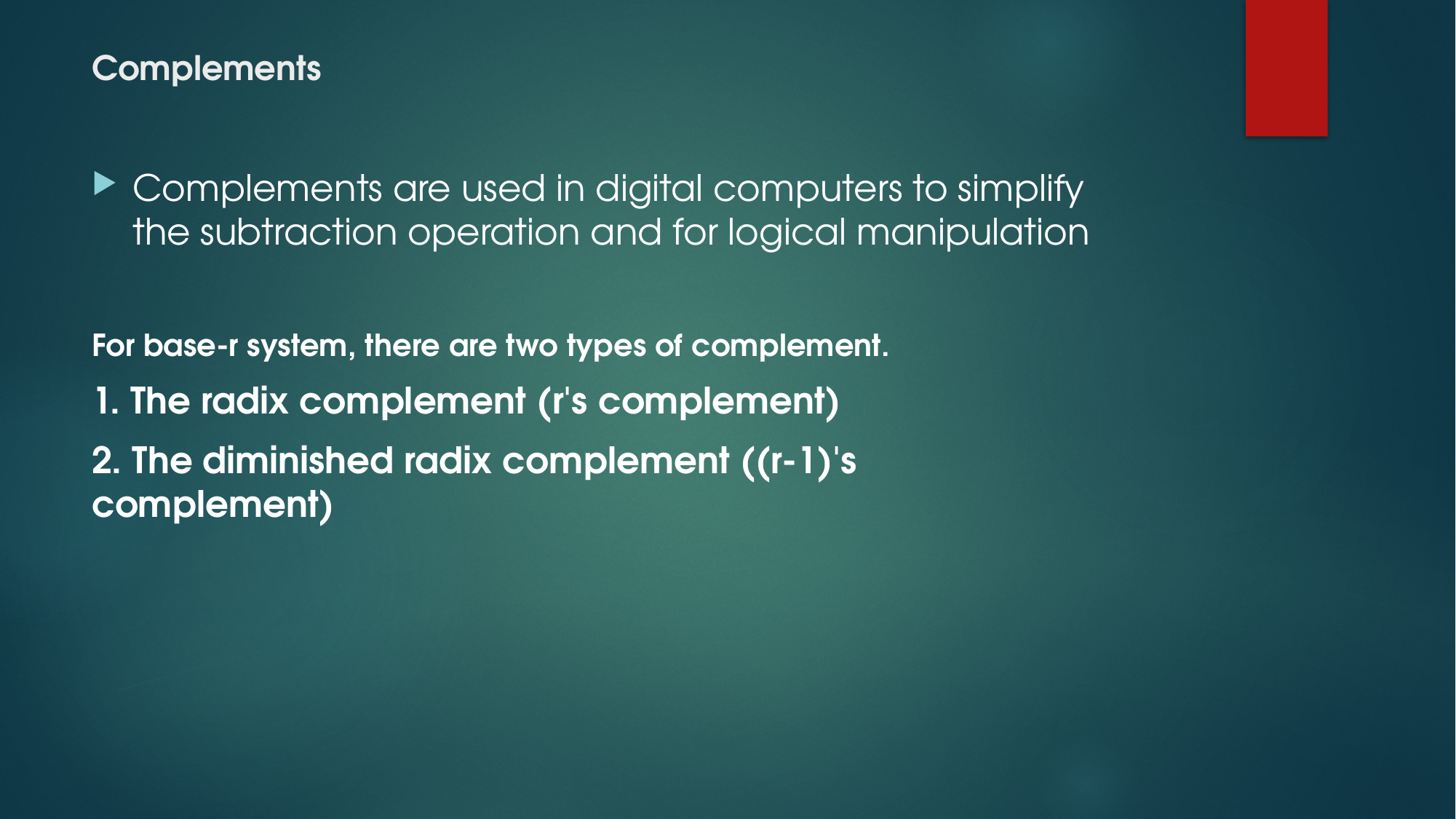

# Complements
Complements are used in digital computers to simplify the subtraction operation and for logical manipulation

For base-r system, there are two types of complement.
1. The radix complement (r's complement)
2. The diminished radix complement ((r-1)'s complement)